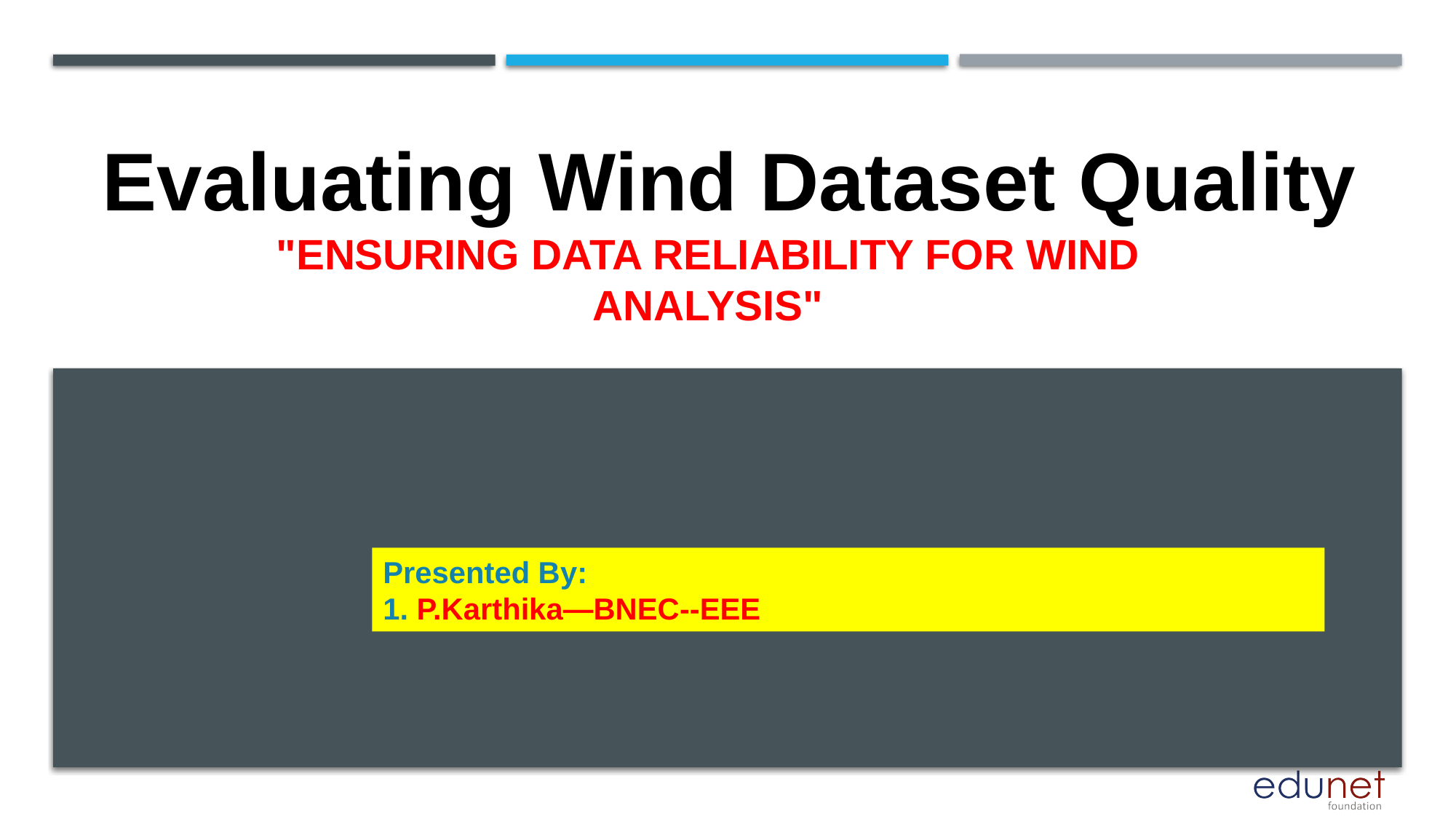

Evaluating Wind Dataset Quality
# "Ensuring Data Reliability for Wind Analysis"
Presented By:
1. P.Karthika—BNEC--EEE